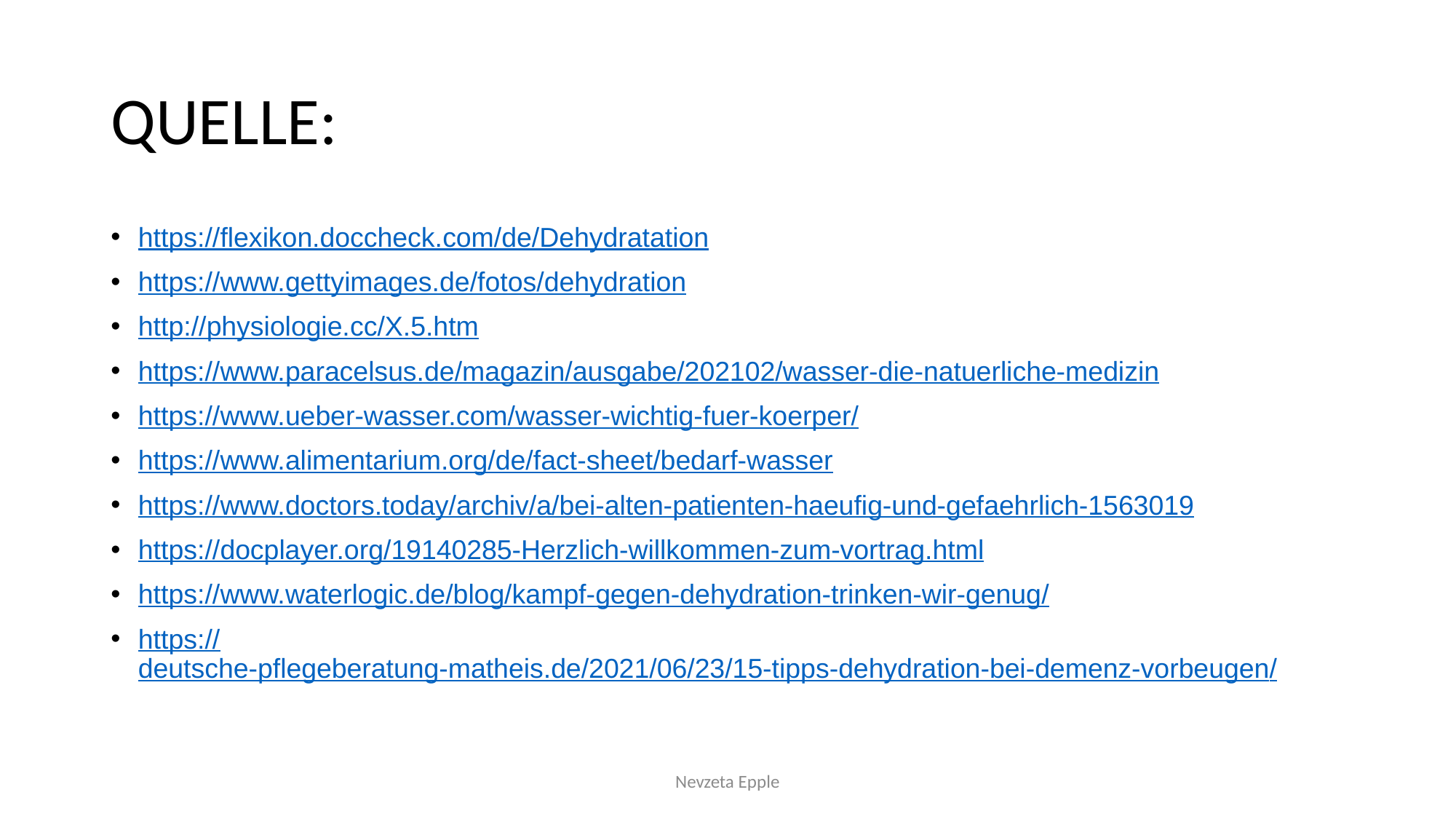

# QUELLE:
https://flexikon.doccheck.com/de/Dehydratation
https://www.gettyimages.de/fotos/dehydration
http://physiologie.cc/X.5.htm
https://www.paracelsus.de/magazin/ausgabe/202102/wasser-die-natuerliche-medizin
https://www.ueber-wasser.com/wasser-wichtig-fuer-koerper/
https://www.alimentarium.org/de/fact-sheet/bedarf-wasser
https://www.doctors.today/archiv/a/bei-alten-patienten-haeufig-und-gefaehrlich-1563019
https://docplayer.org/19140285-Herzlich-willkommen-zum-vortrag.html
https://www.waterlogic.de/blog/kampf-gegen-dehydration-trinken-wir-genug/
https://deutsche-pflegeberatung-matheis.de/2021/06/23/15-tipps-dehydration-bei-demenz-vorbeugen/

Nevzeta Epple